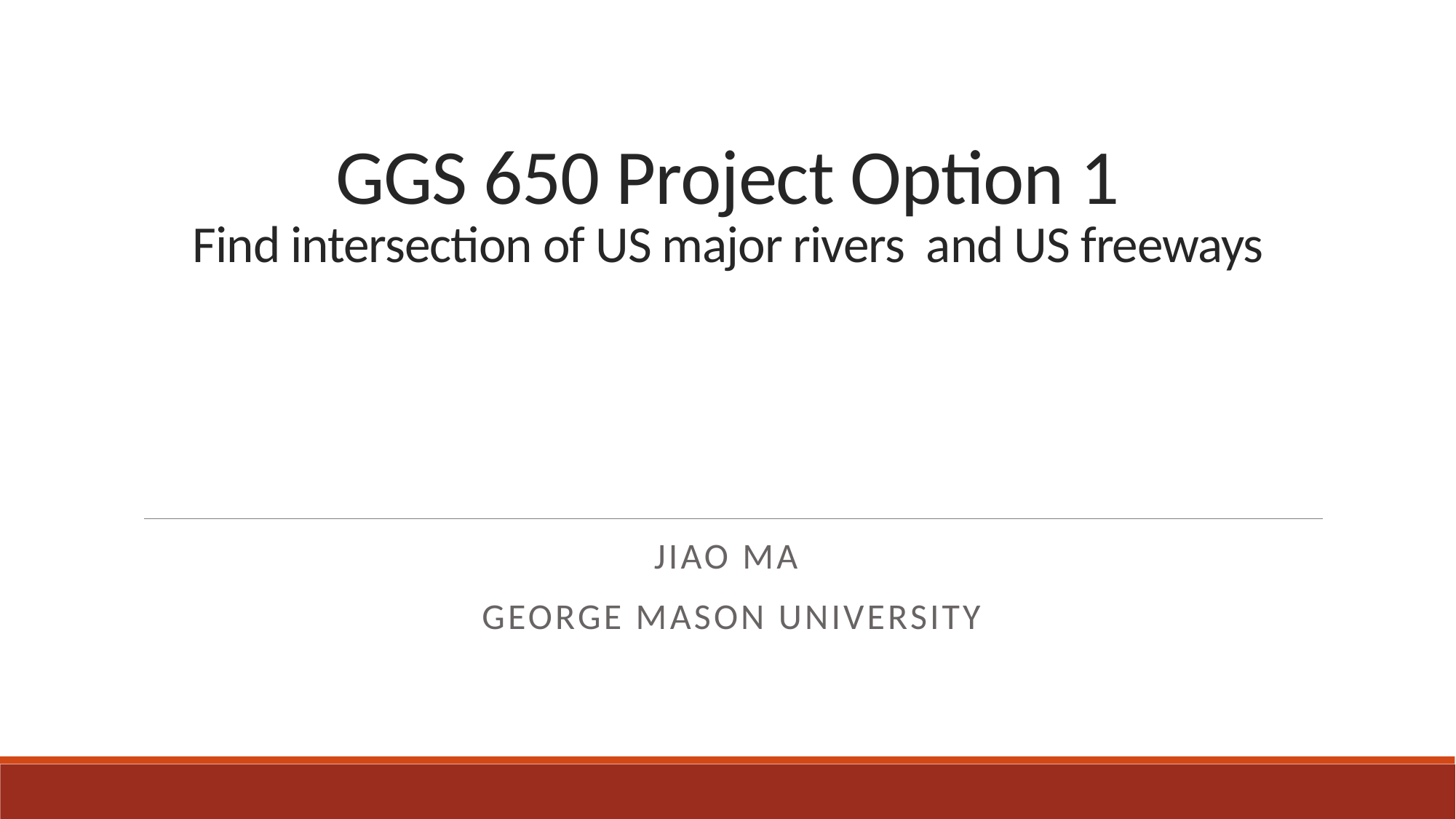

# GGS 650 Project Option 1 Find intersection of US major rivers  and US freeways
Jiao Ma
George Mason University